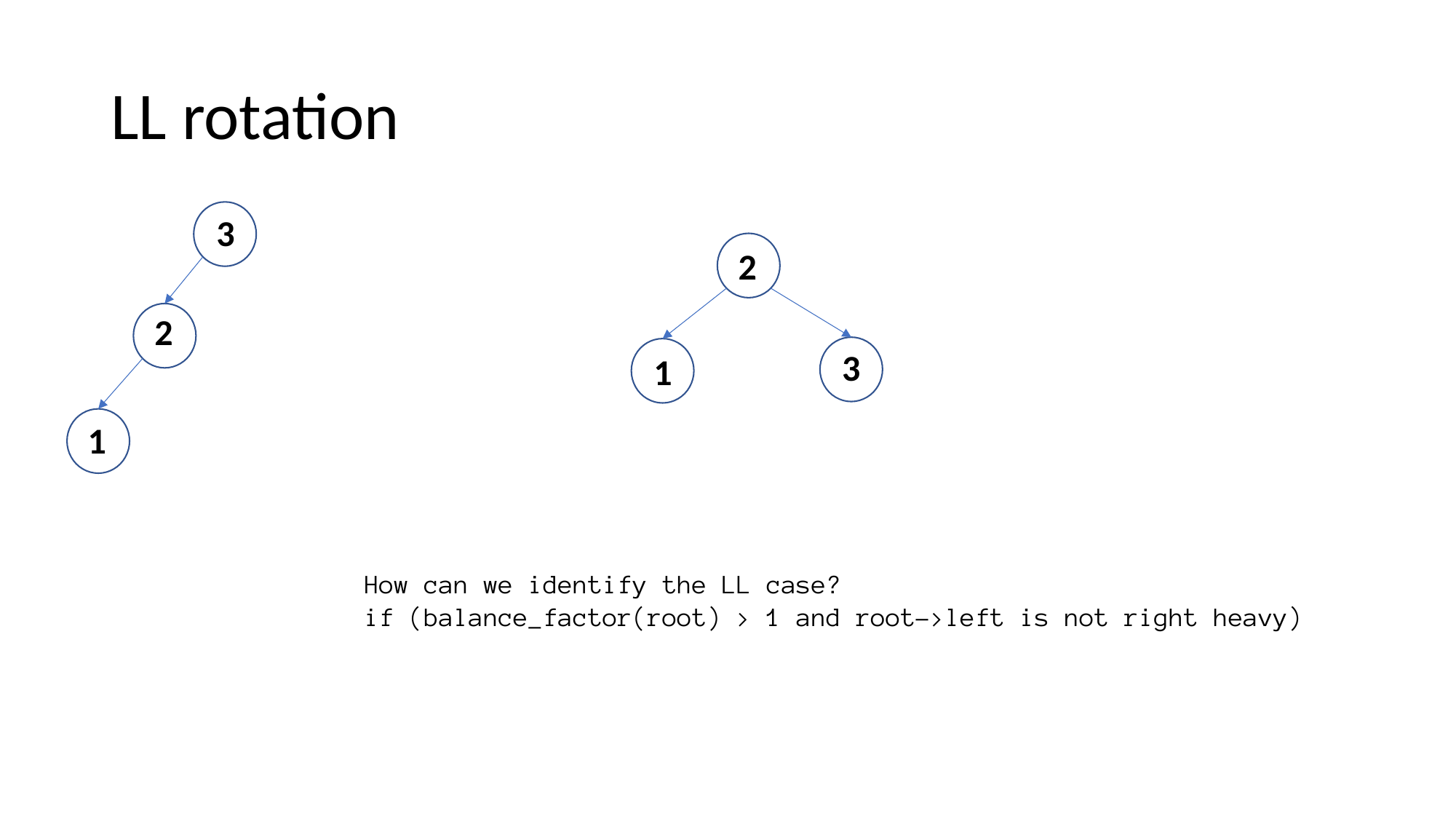

# LL rotation

3

2

2

3
1

1
How can we identify the LL case?
if (balance_factor(root) > 1 and root->left is not right heavy)